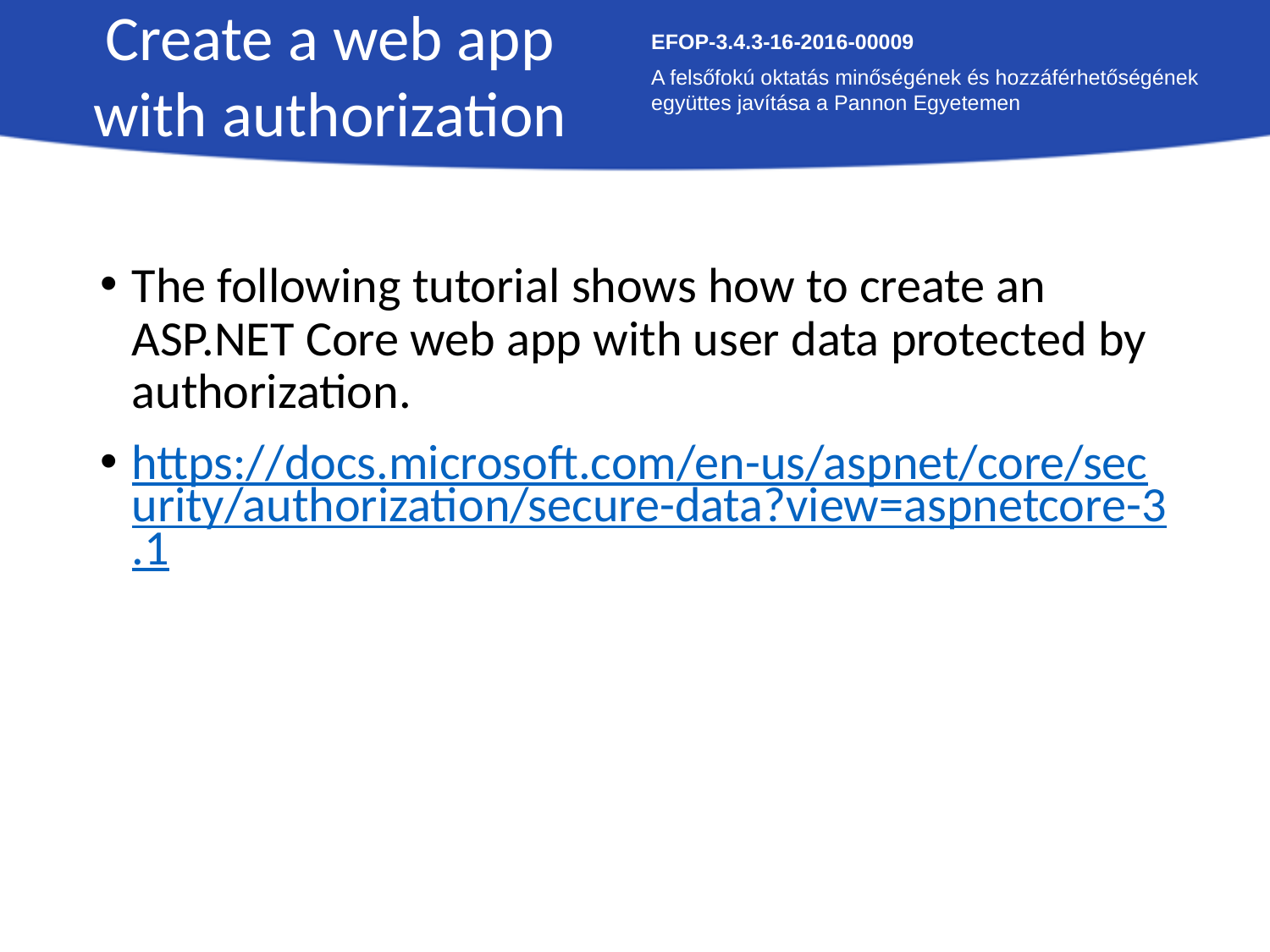

Create a web app with authorization
EFOP-3.4.3-16-2016-00009
A felsőfokú oktatás minőségének és hozzáférhetőségének együttes javítása a Pannon Egyetemen
The following tutorial shows how to create an ASP.NET Core web app with user data protected by authorization.
https://docs.microsoft.com/en-us/aspnet/core/security/authorization/secure-data?view=aspnetcore-3.1